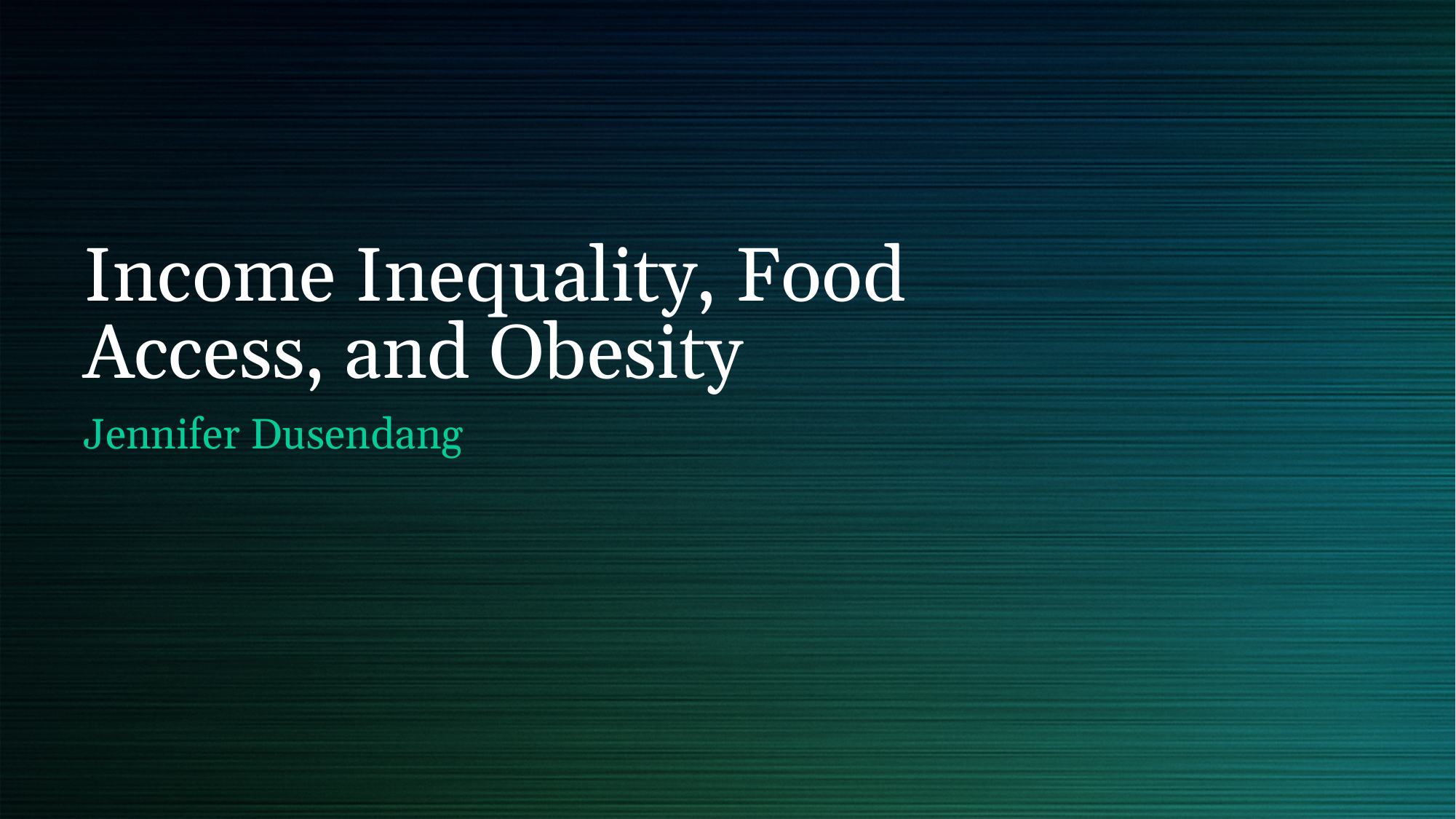

# Income Inequality, Food Access, and Obesity
Jennifer Dusendang